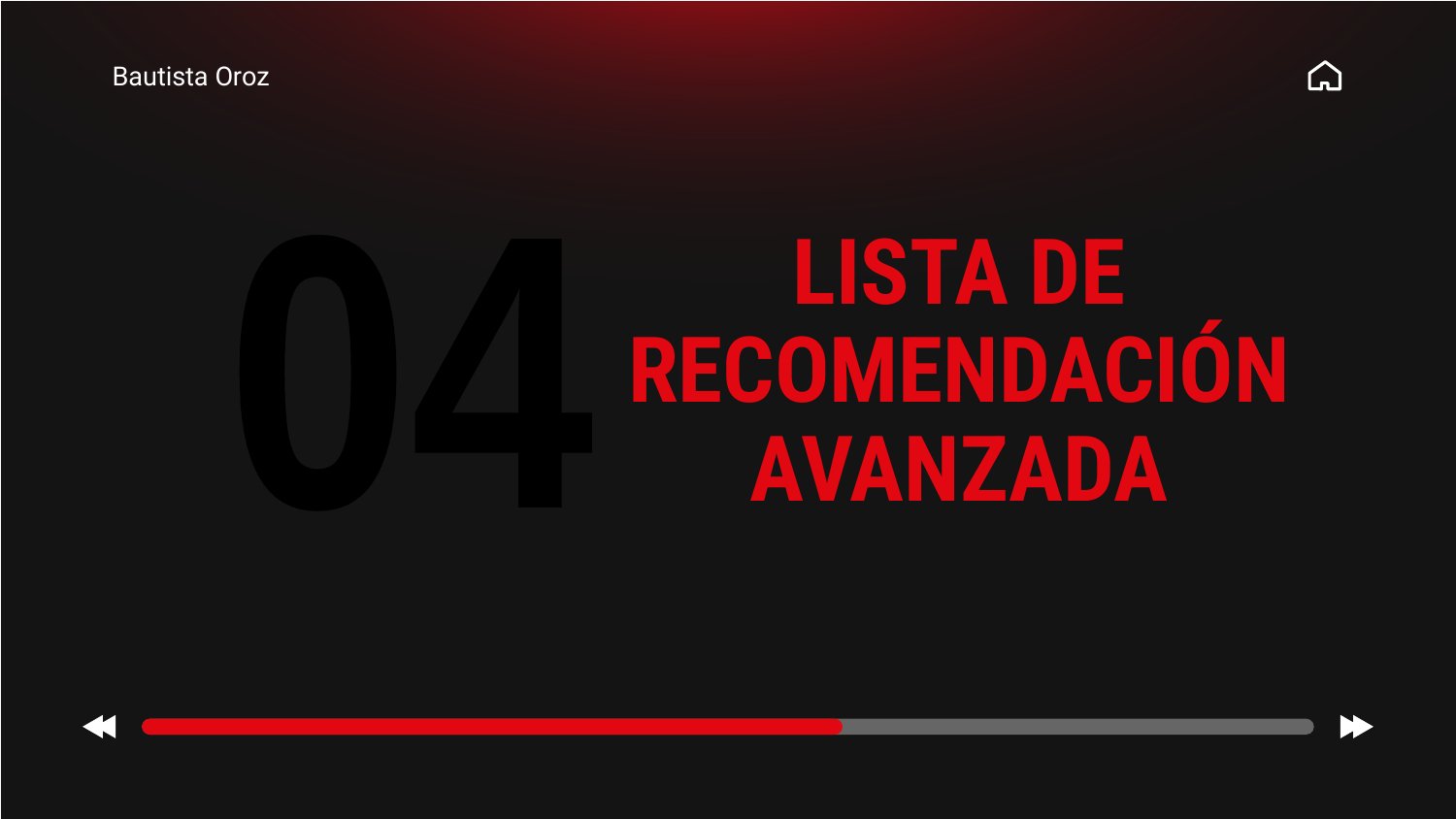

Bautista Oroz

# LISTA DE RECOMENDACIÓN AVANZADA
04